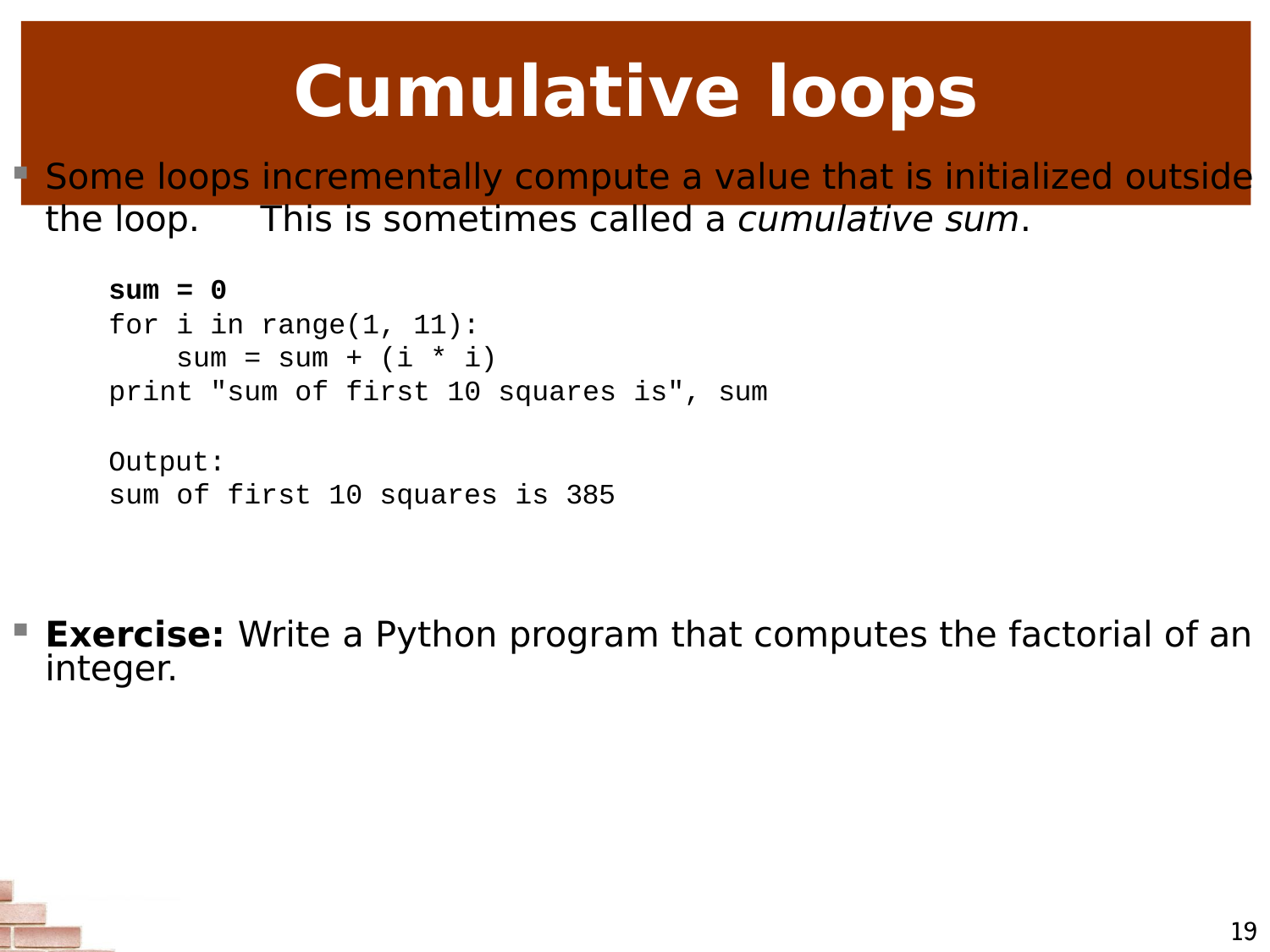

# Cumulative loops
Some loops incrementally compute a value that is initialized outside the loop.	This is sometimes called a cumulative sum.
sum = 0
for i in range(1, 11):
sum = sum + (i * i)
print "sum of first 10 squares is", sum

Output:
sum of first 10 squares is 385
Exercise: Write a Python program that computes the factorial of an integer.
19